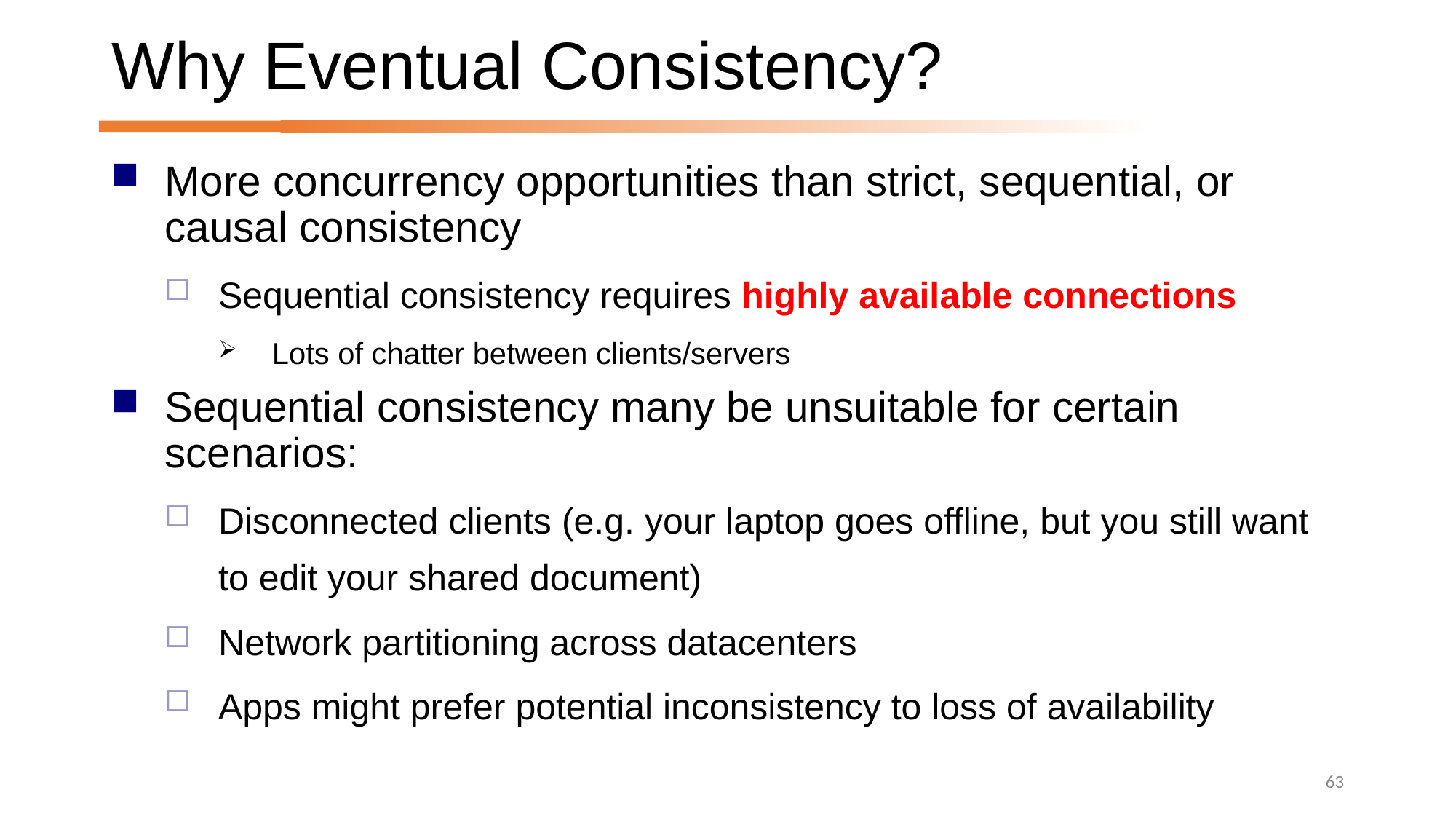

# Why Eventual Consistency?
More concurrency opportunities than strict, sequential, or causal consistency
Sequential consistency requires highly available connections
Lots of chatter between clients/servers
Sequential consistency many be unsuitable for certain scenarios:
Disconnected clients (e.g. your laptop goes offline, but you still want to edit your shared document)
Network partitioning across datacenters
Apps might prefer potential inconsistency to loss of availability
63